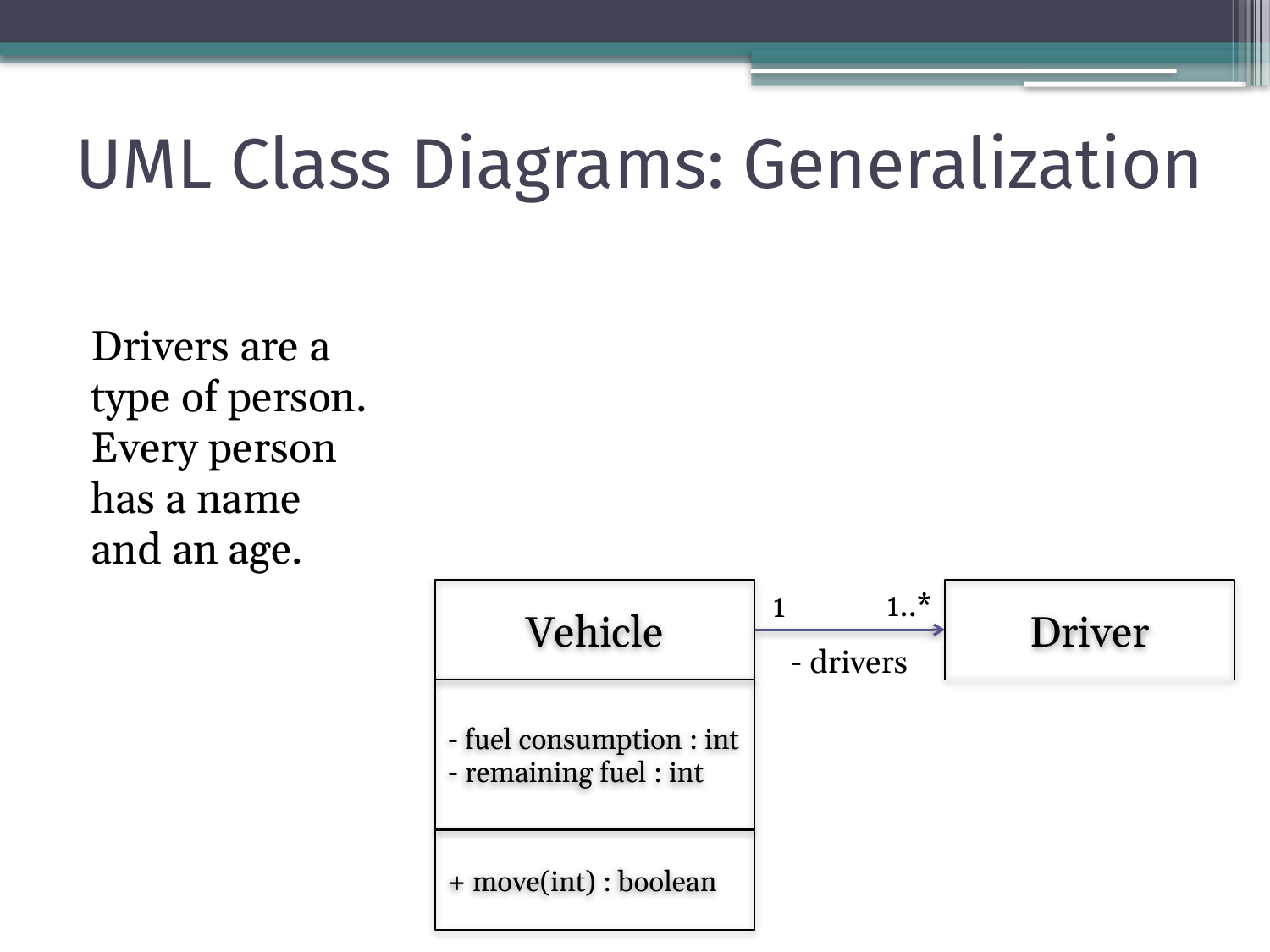

# UML Class Diagrams: Generalization
Drivers are a type of person. Every person has a name and an age.
1..*
Driver
Vehicle
1
- drivers
- fuel consumption : int
- remaining fuel : int
+ move(int) : boolean